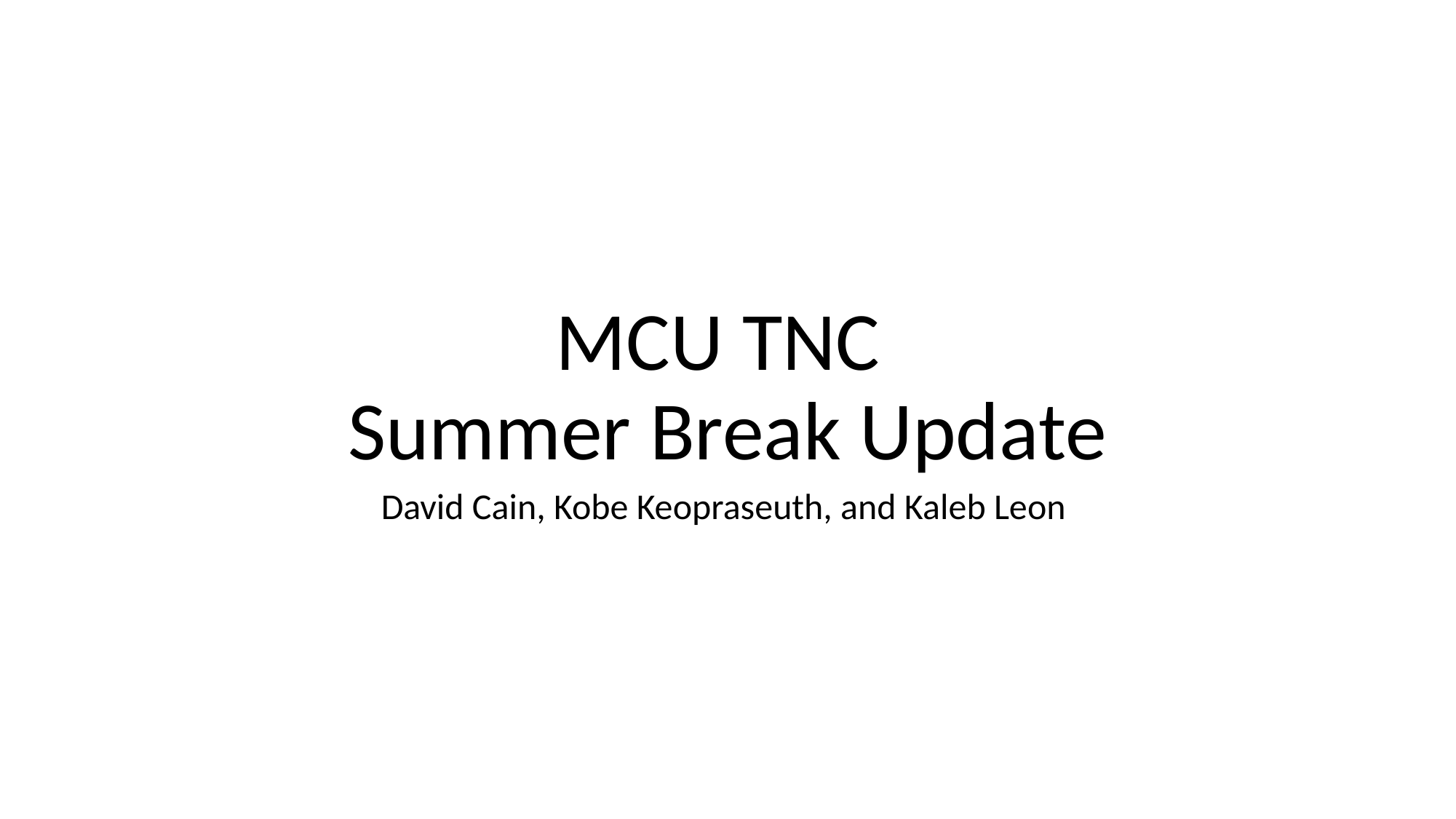

# MCU TNC Summer Break Update
David Cain, Kobe Keopraseuth, and Kaleb Leon